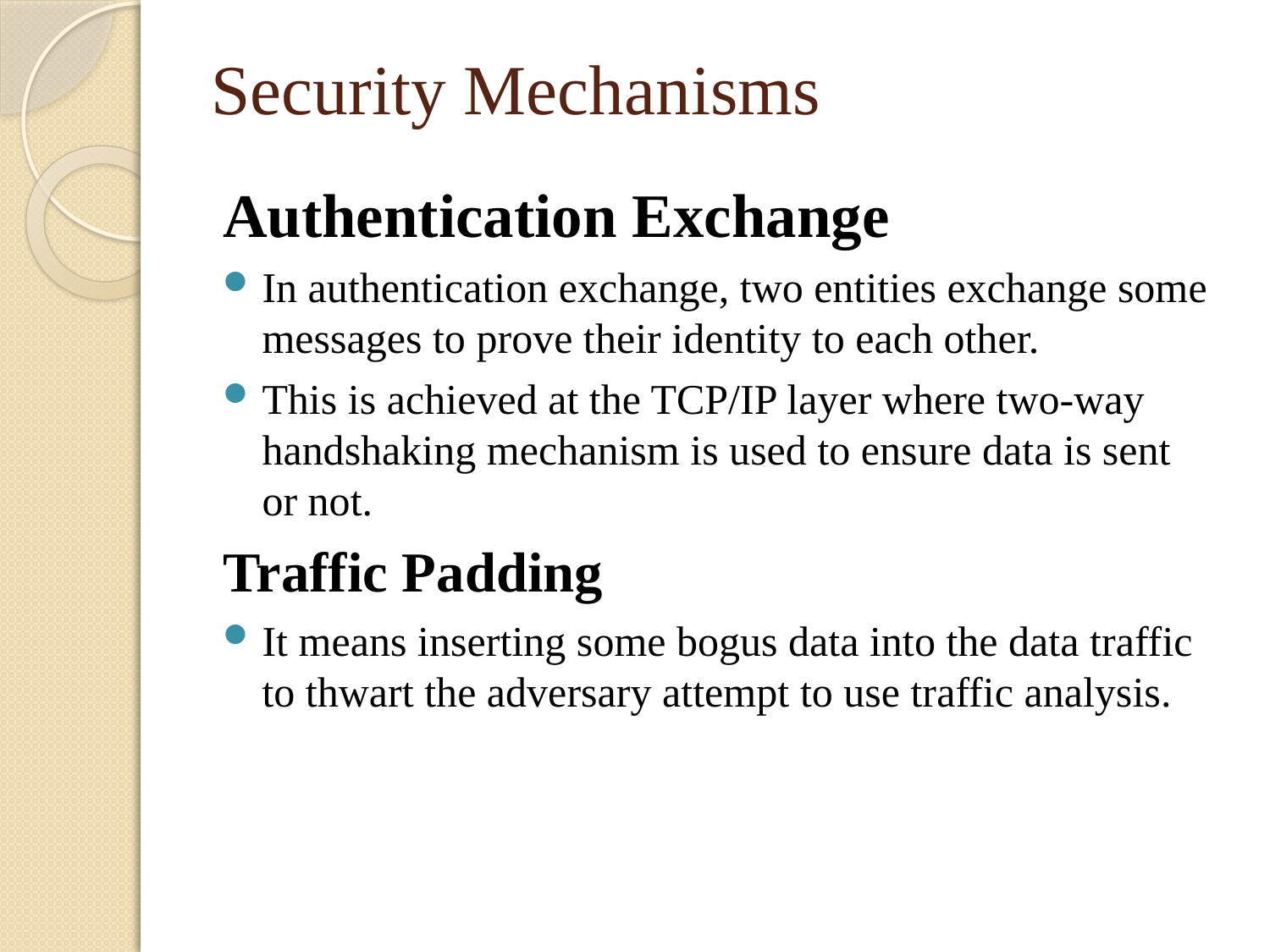

Security Mechanisms
Authentication Exchange
In authentication exchange, two entities exchange some messages to prove their identity to each other.
This is achieved at the TCP/IP layer where two-way handshaking mechanism is used to ensure data is sent or not.
Traffic Padding
It means inserting some bogus data into the data traffic to thwart the adversary attempt to use traffic analysis.